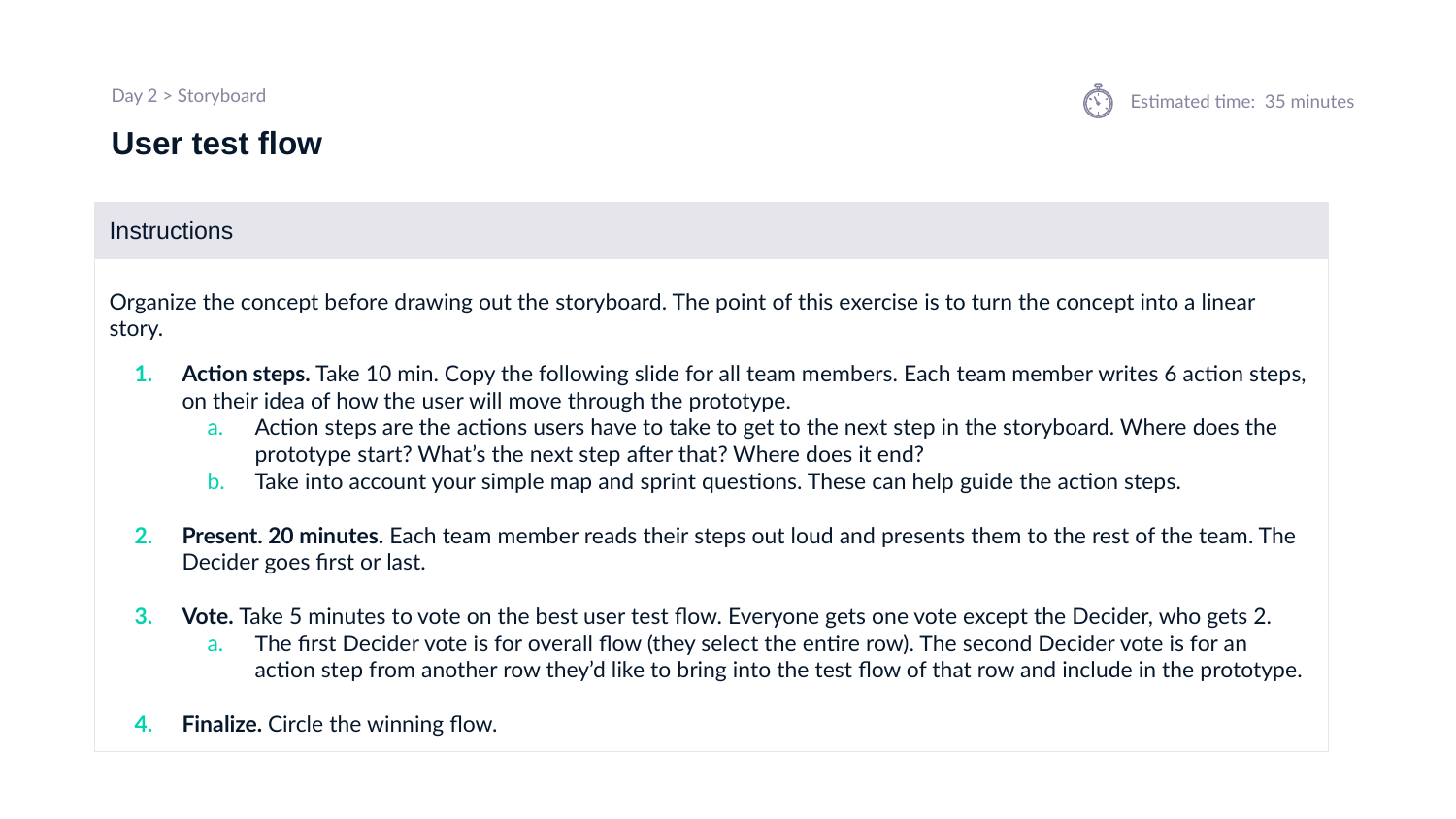

Day 2 > Storyboard
Estimated time:  35 minutes

# User test flow

| Instructions |  |  |
| --- | --- | --- |
| Organize the concept before drawing out the storyboard. The point of this exercise is to turn the concept into a linear story. Action steps. Take 10 min. Copy the following slide for all team members. Each team member writes 6 action steps, on their idea of how the user will move through the prototype. Action steps are the actions users have to take to get to the next step in the storyboard. Where does the prototype start? What’s the next step after that? Where does it end? Take into account your simple map and sprint questions. These can help guide the action steps. Present. 20 minutes. Each team member reads their steps out loud and presents them to the rest of the team. The Decider goes first or last. Vote. Take 5 minutes to vote on the best user test flow. Everyone gets one vote except the Decider, who gets 2. The first Decider vote is for overall flow (they select the entire row). The second Decider vote is for an action step from another row they’d like to bring into the test flow of that row and include in the prototype. Finalize. Circle the winning flow. |  |  |
|  |  |  |
|  |  |  |